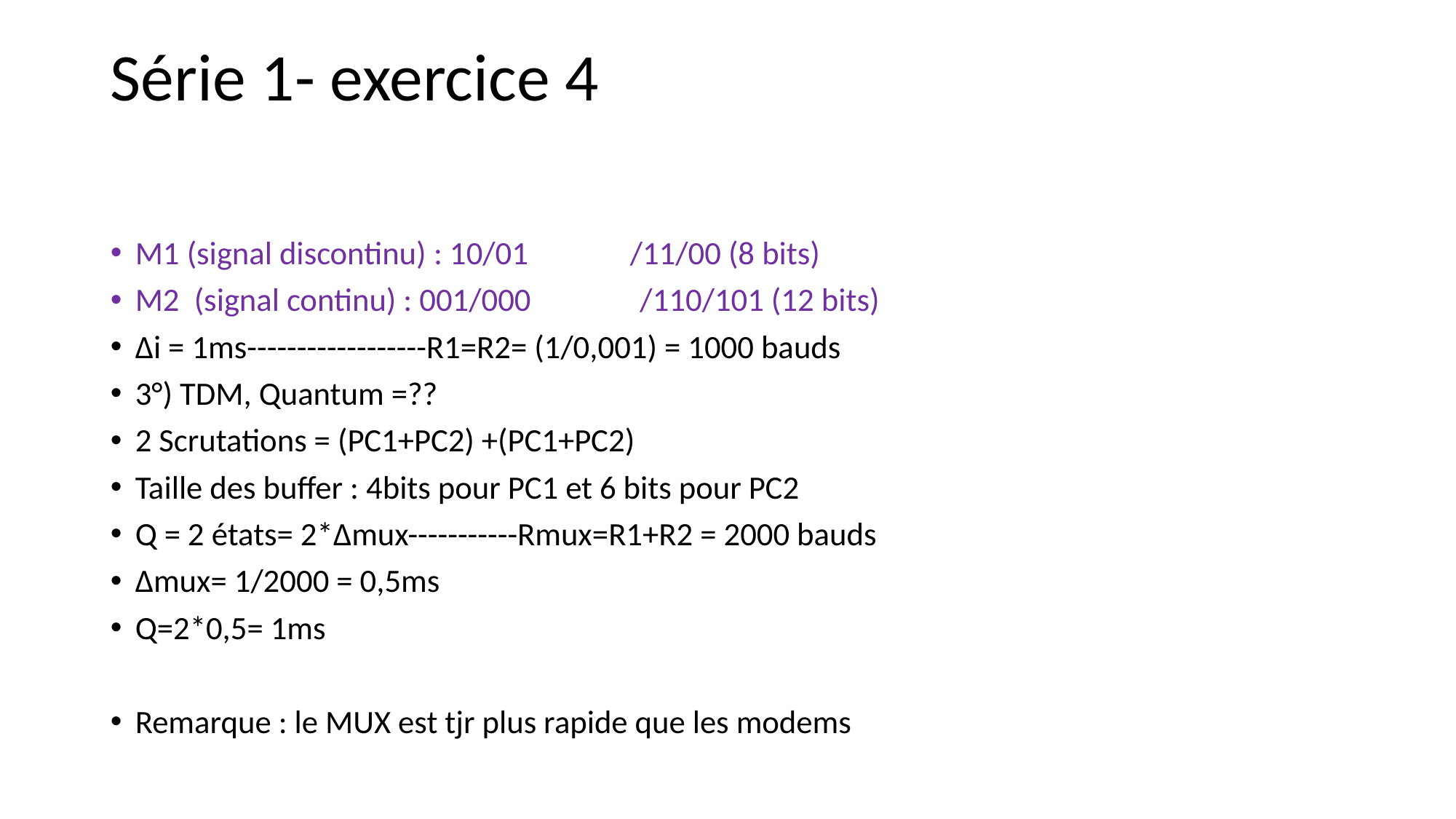

# Série 1- exercice 4
M1 (signal discontinu) : 10/01              /11/00 (8 bits)
M2  (signal continu) : 001/000               /110/101 (12 bits)
Δi = 1ms------------------R1=R2= (1/0,001) = 1000 bauds
3°) TDM, Quantum =??
2 Scrutations = (PC1+PC2) +(PC1+PC2)
Taille des buffer : 4bits pour PC1 et 6 bits pour PC2
Q = 2 états= 2*Δmux-----------Rmux=R1+R2 = 2000 bauds
Δmux= 1/2000 = 0,5ms
Q=2*0,5= 1ms

Remarque : le MUX est tjr plus rapide que les modems